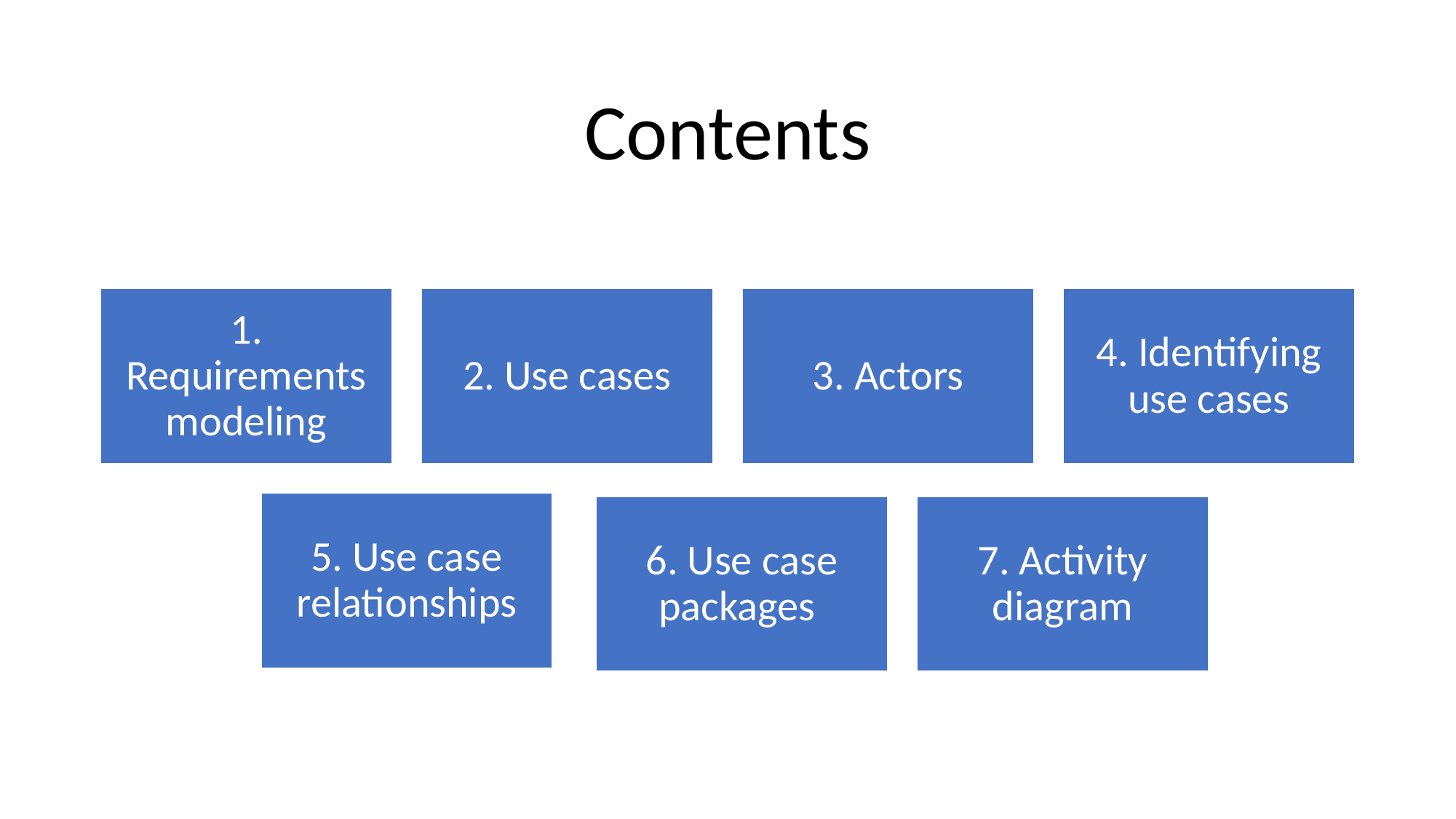

# Contents
1. Requirements modeling
2. Use cases
3. Actors
4. Identifying use cases
5. Use case relationships
6. Use case packages
7. Activity diagram